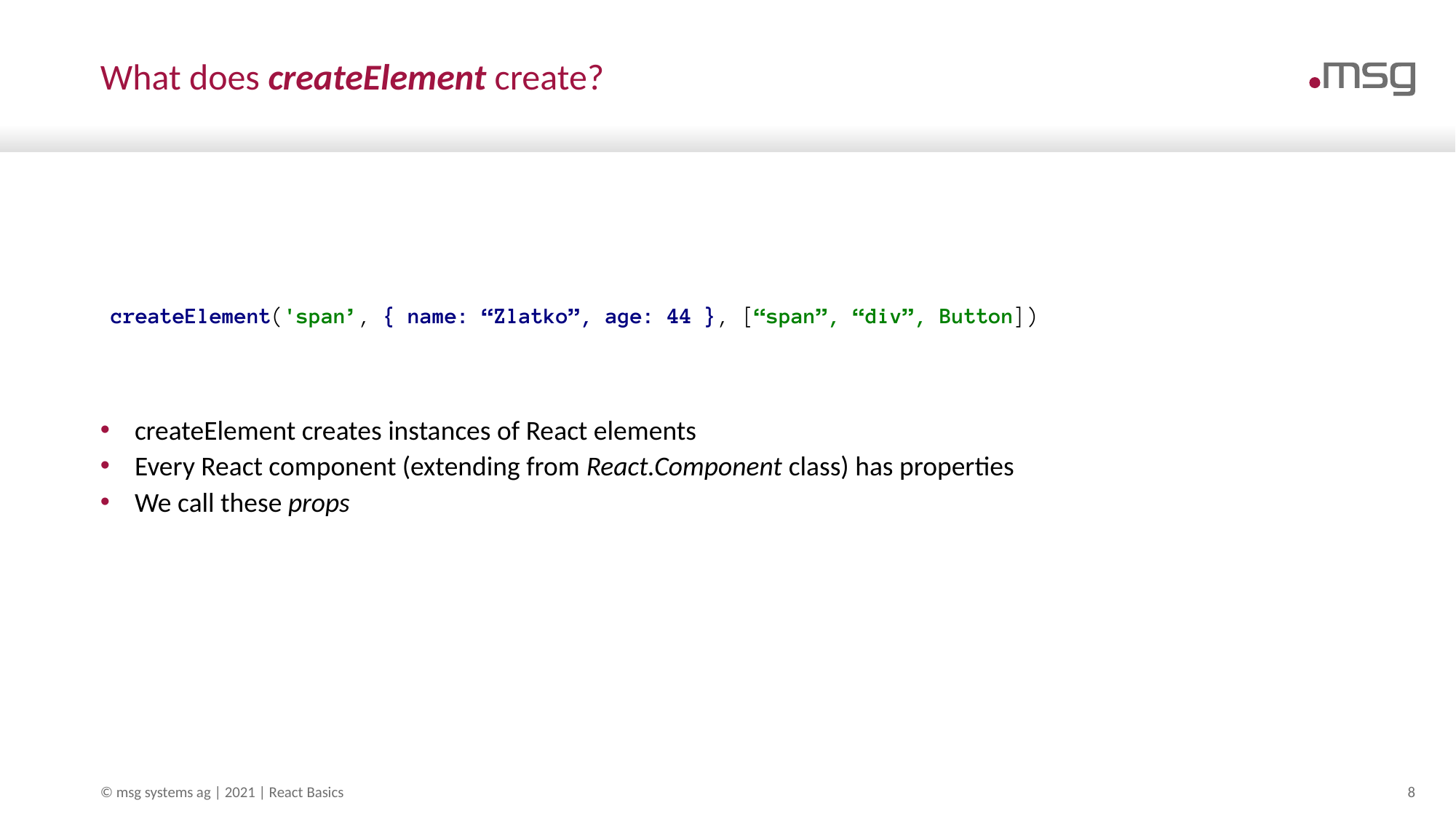

# What does createElement create?
createElement('span’, { name: “Zlatko”, age: 44 }, [“span”, “div”, Button])
createElement creates instances of React elements
Every React component (extending from React.Component class) has properties
We call these props
© msg systems ag | 2021 | React Basics
8